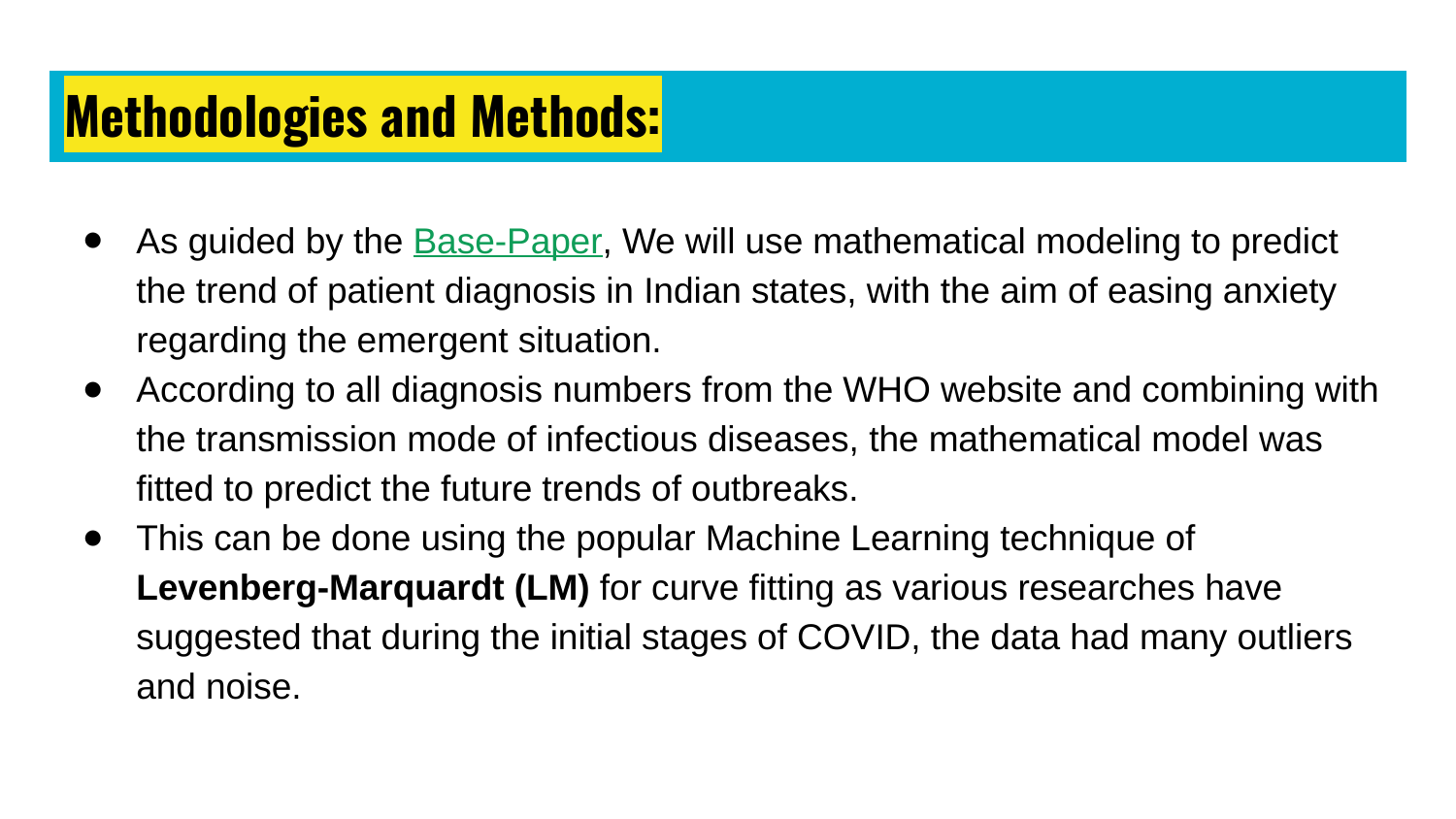

# Methodologies and Methods:
As guided by the Base-Paper, We will use mathematical modeling to predict the trend of patient diagnosis in Indian states, with the aim of easing anxiety regarding the emergent situation.
According to all diagnosis numbers from the WHO website and combining with the transmission mode of infectious diseases, the mathematical model was fitted to predict the future trends of outbreaks.
This can be done using the popular Machine Learning technique of Levenberg-Marquardt (LM) for curve fitting as various researches have suggested that during the initial stages of COVID, the data had many outliers and noise.